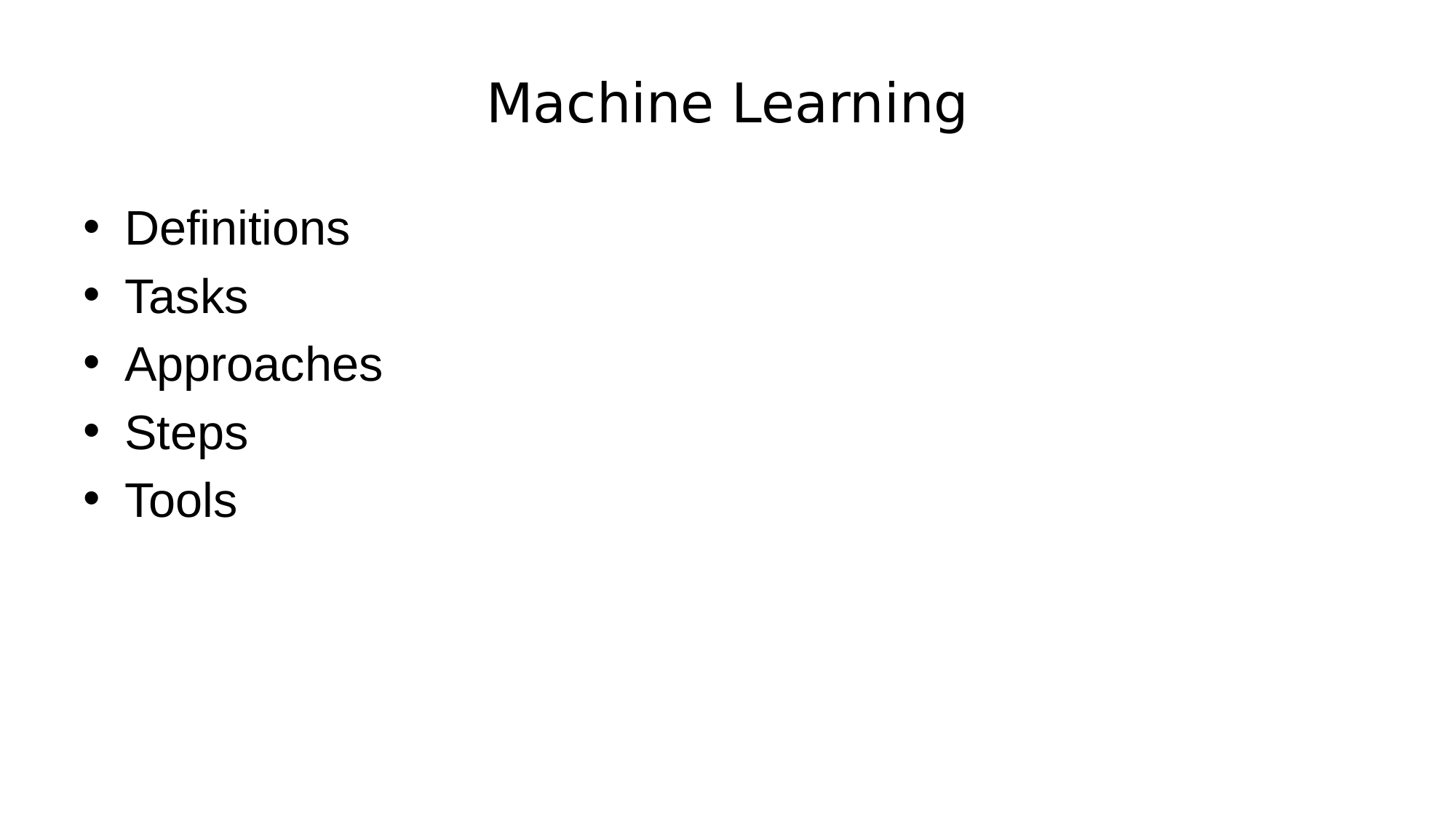

# Machine Learning
Definitions
Tasks
Approaches
Steps
Tools